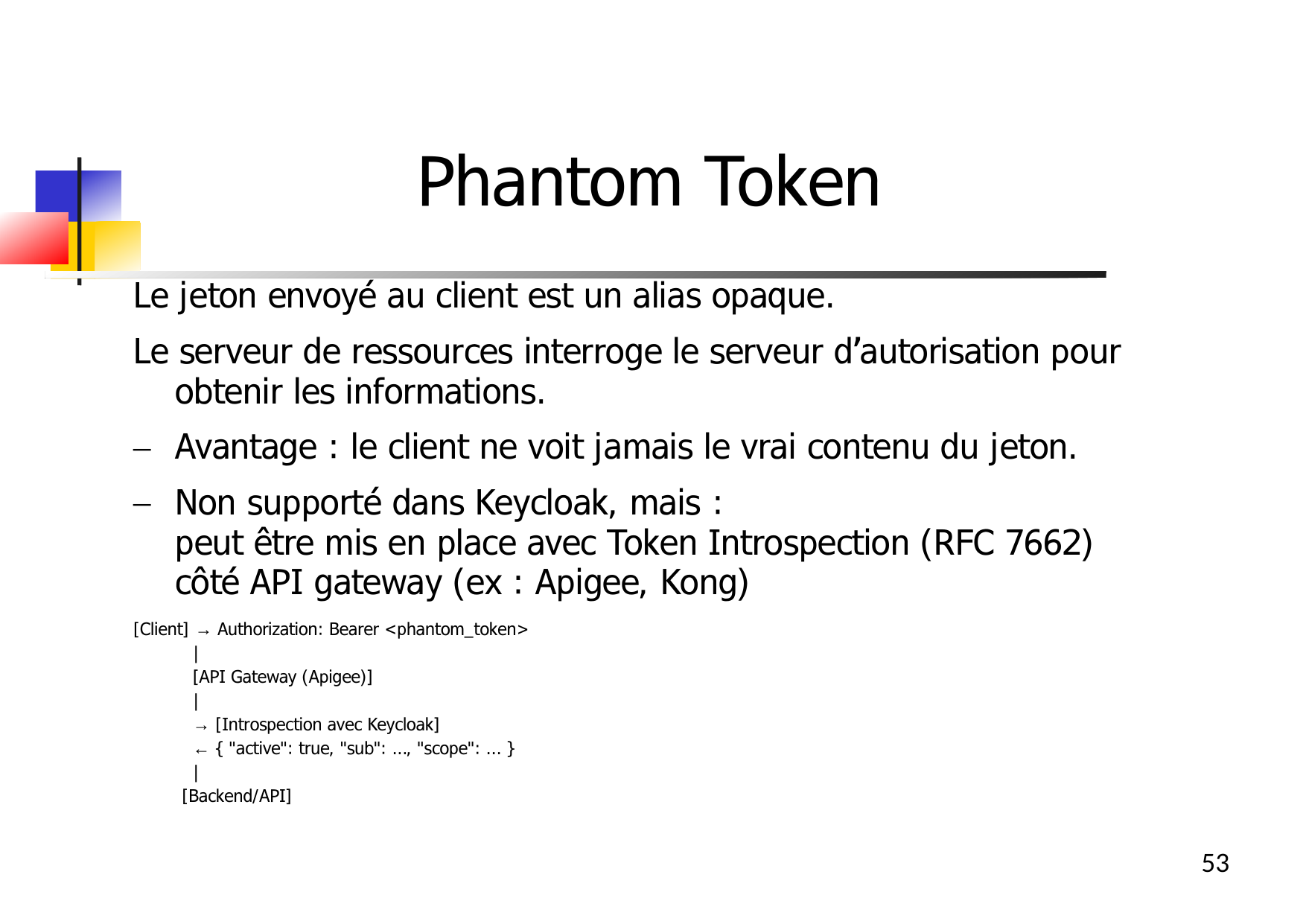

Phantom Token
Le jeton envoyé au client est un alias opaque.
Le serveur de ressources interroge le serveur d’autorisation pour obtenir les informations.
Avantage : le client ne voit jamais le vrai contenu du jeton.
Non supporté dans Keycloak, mais :
peut être mis en place avec Token Introspection (RFC 7662) côté API gateway (ex : Apigee, Kong)
[Client] → Authorization: Bearer <phantom_token>
           |
           [API Gateway (Apigee)]
           |
           → [Introspection avec Keycloak]
           ← { "active": true, "sub": ..., "scope": ... }
           |
         [Backend/API]